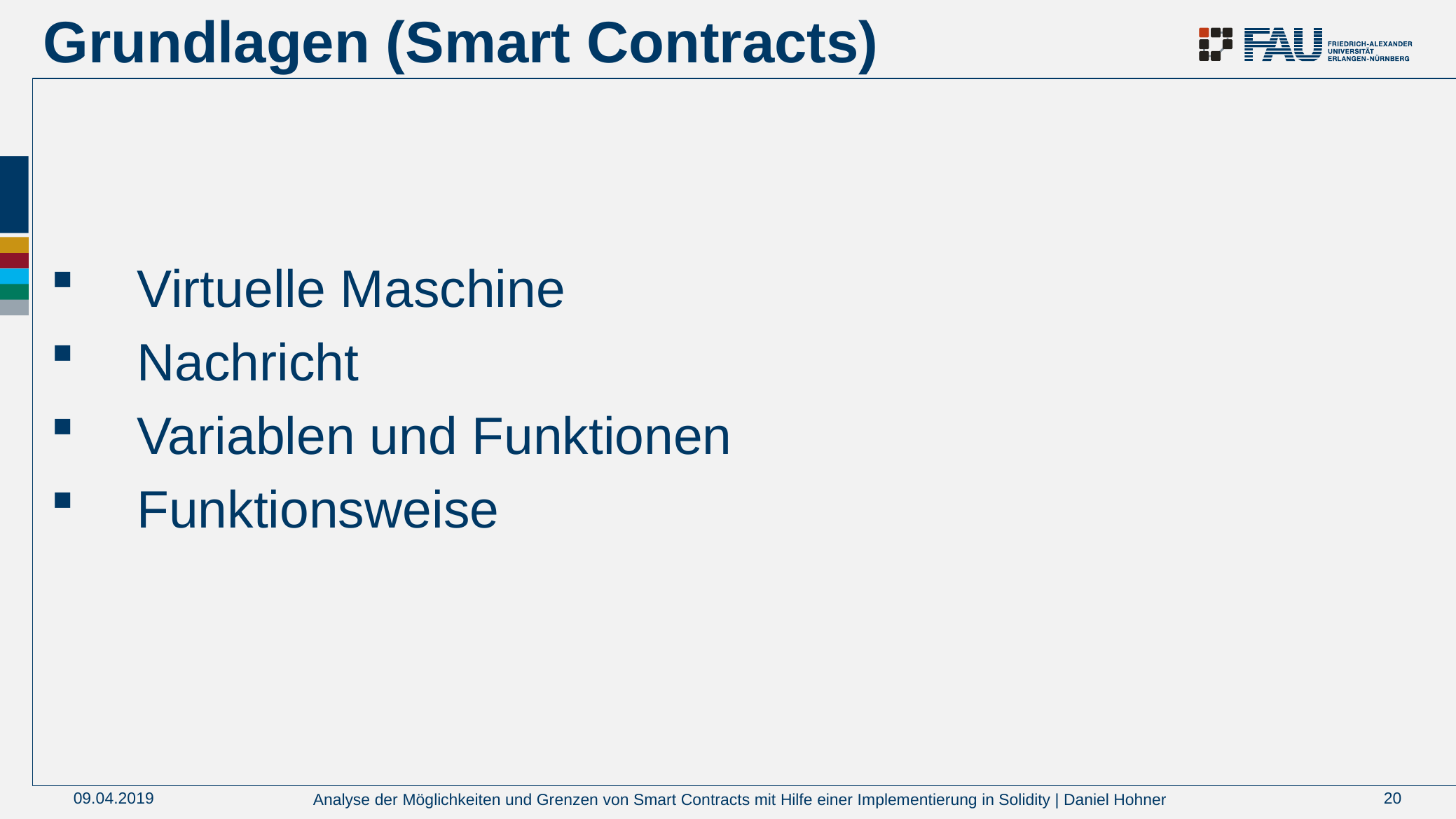

# Grundlagen (Smart Contracts)
Virtuelle Maschine
Nachricht
Variablen und Funktionen
Funktionsweise